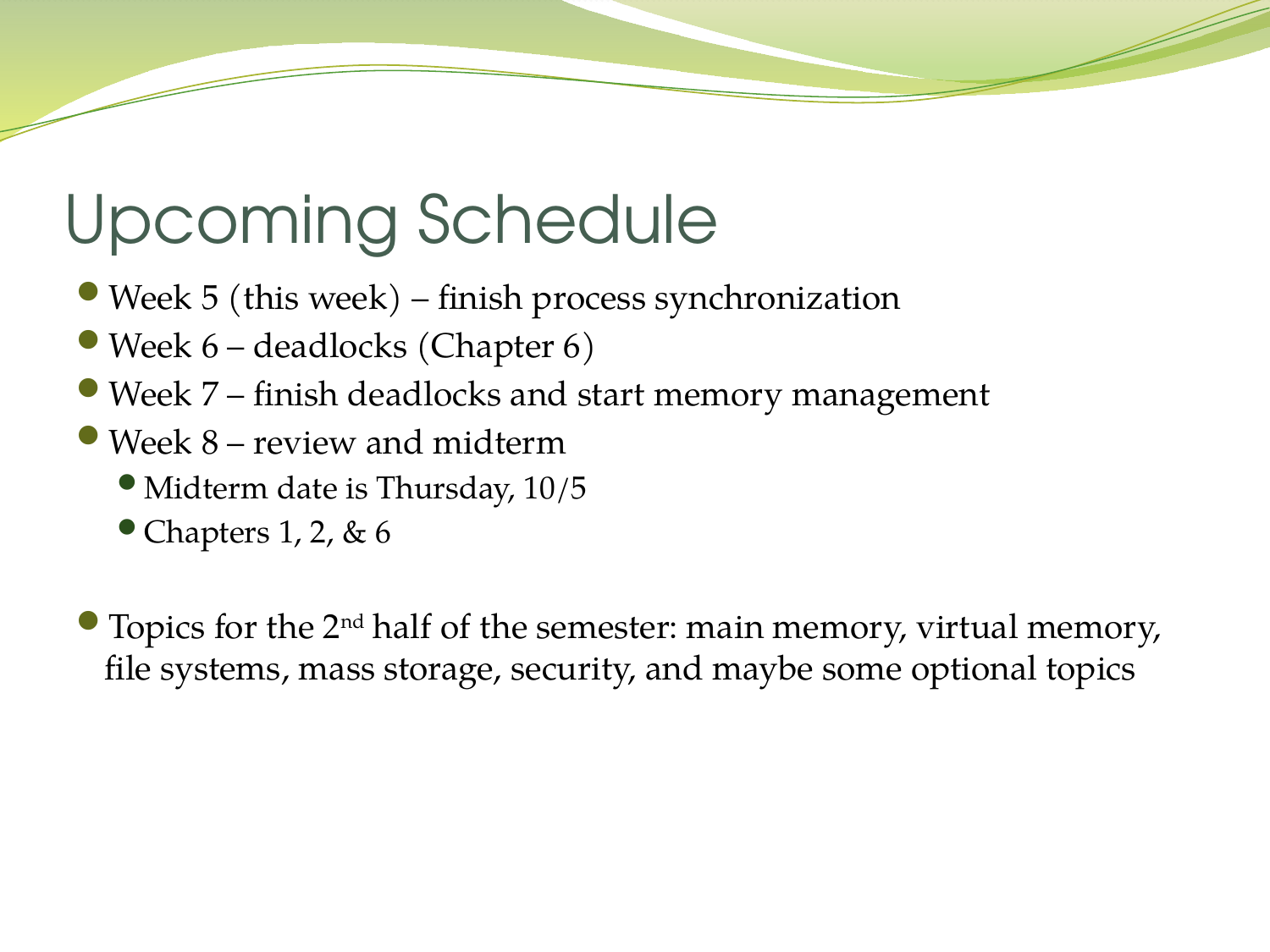

# Upcoming Schedule
Week 5 (this week) – finish process synchronization
Week 6 – deadlocks (Chapter 6)
Week 7 – finish deadlocks and start memory management
Week 8 – review and midterm
Midterm date is Thursday, 10/5
Chapters 1, 2, & 6

Topics for the 2nd half of the semester: main memory, virtual memory, file systems, mass storage, security, and maybe some optional topics